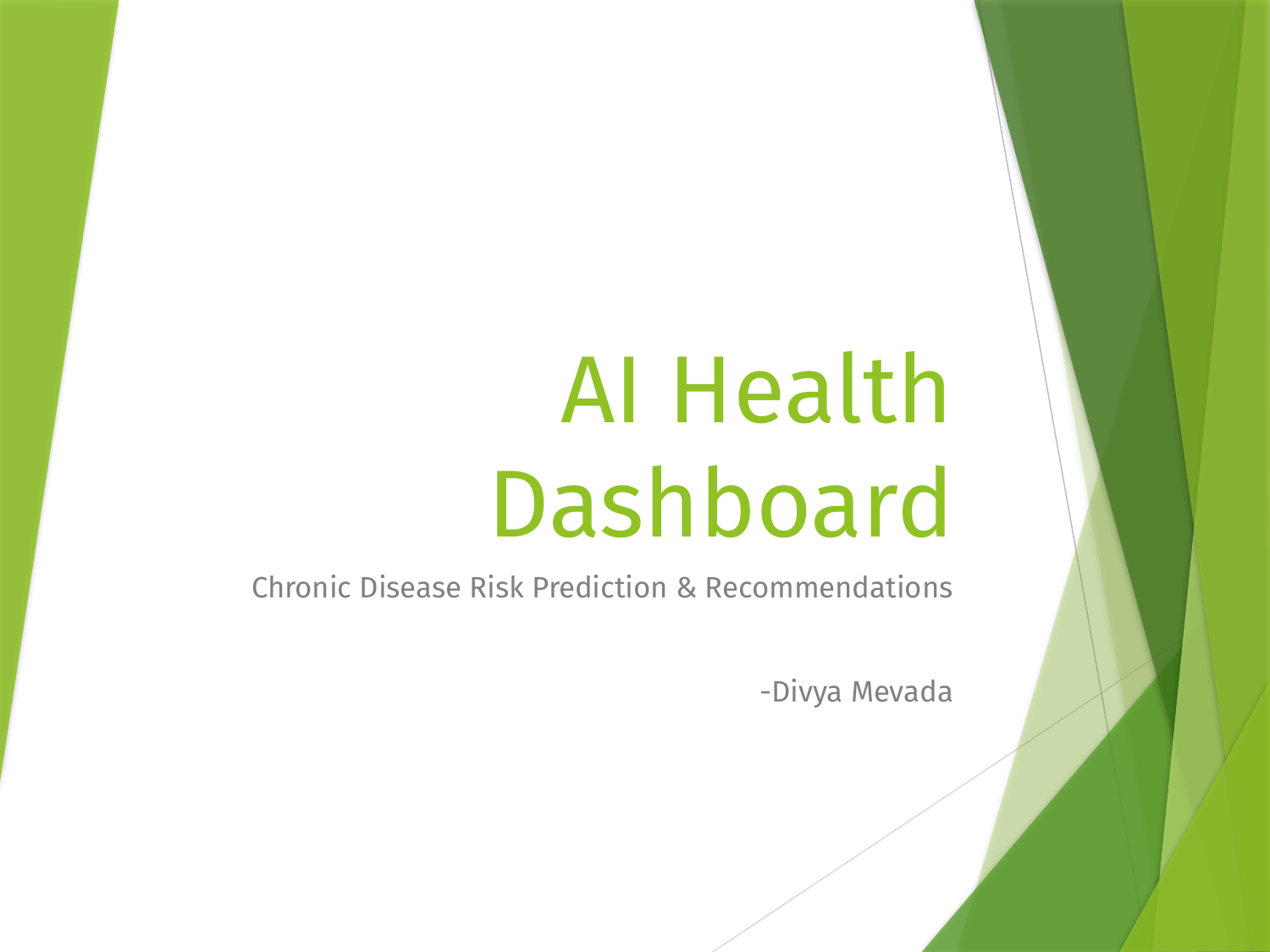

# AI Health Dashboard
Chronic Disease Risk Prediction & Recommendations

-Divya Mevada